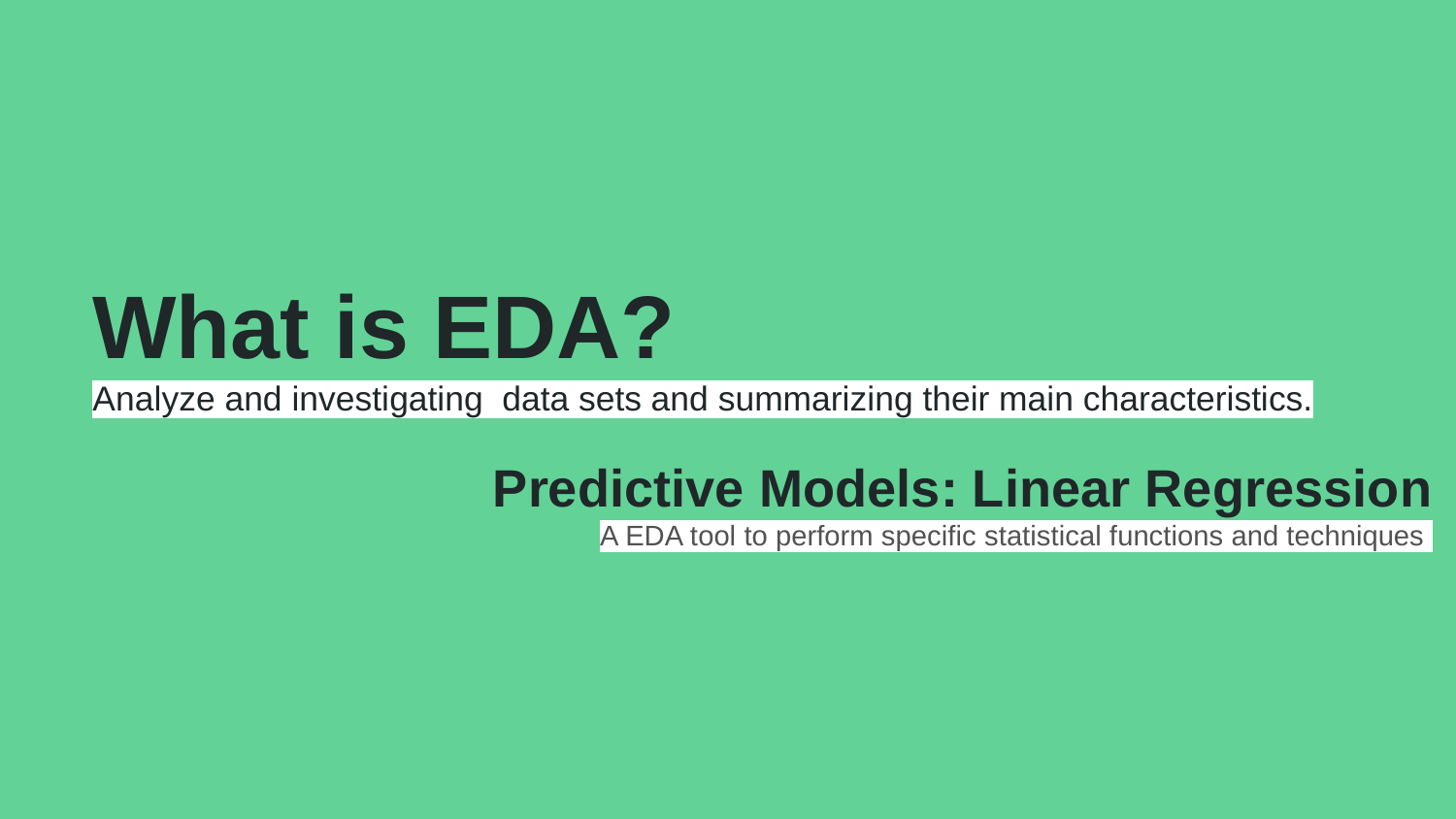

# What is EDA?
Analyze and investigating  data sets and summarizing their main characteristics.

Predictive Models: Linear Regression
A EDA tool to perform specific statistical functions and techniques